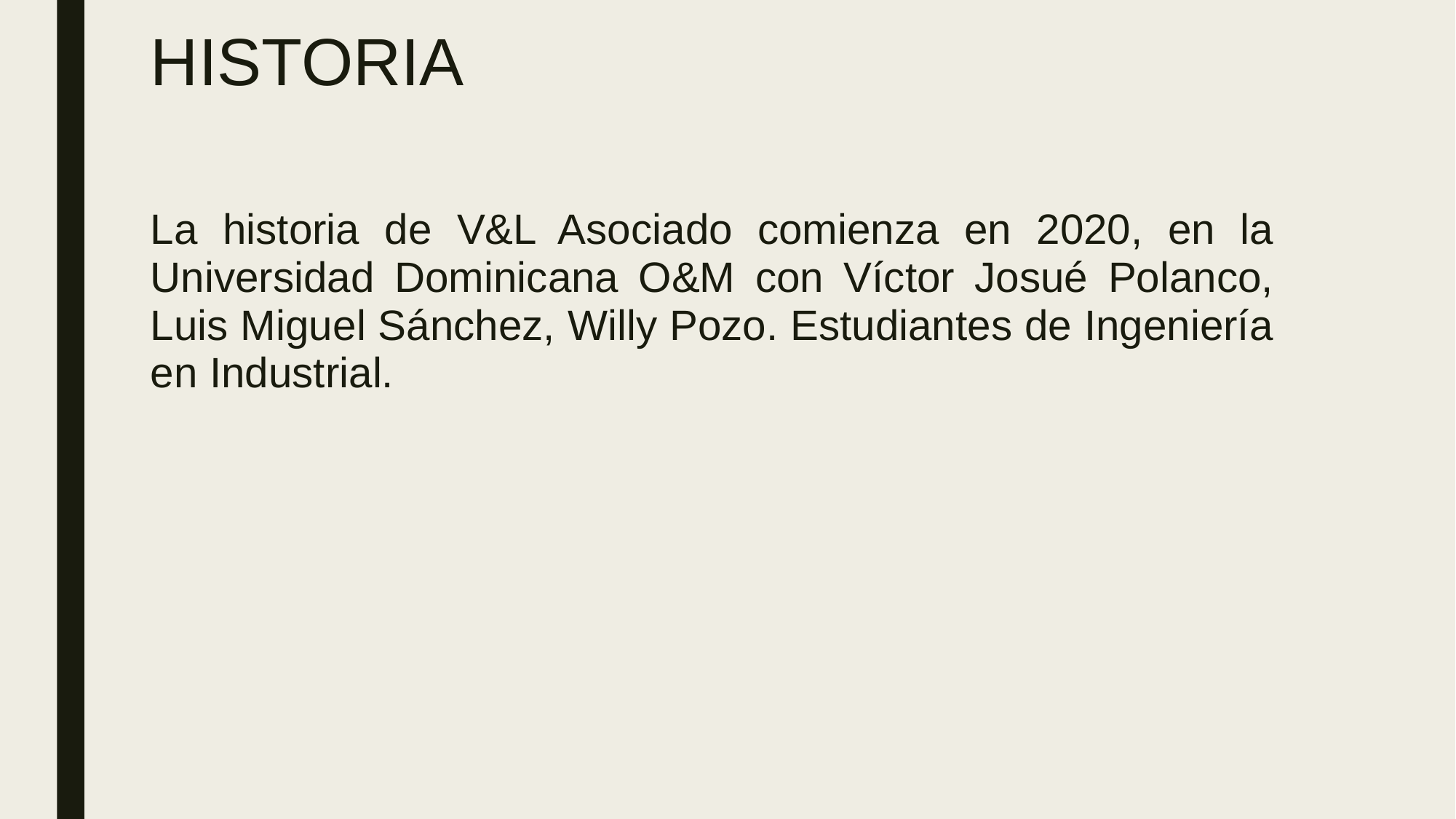

# HISTORIA
La historia de V&L Asociado comienza en 2020, en la Universidad Dominicana O&M con Víctor Josué Polanco, Luis Miguel Sánchez, Willy Pozo. Estudiantes de Ingeniería en Industrial.